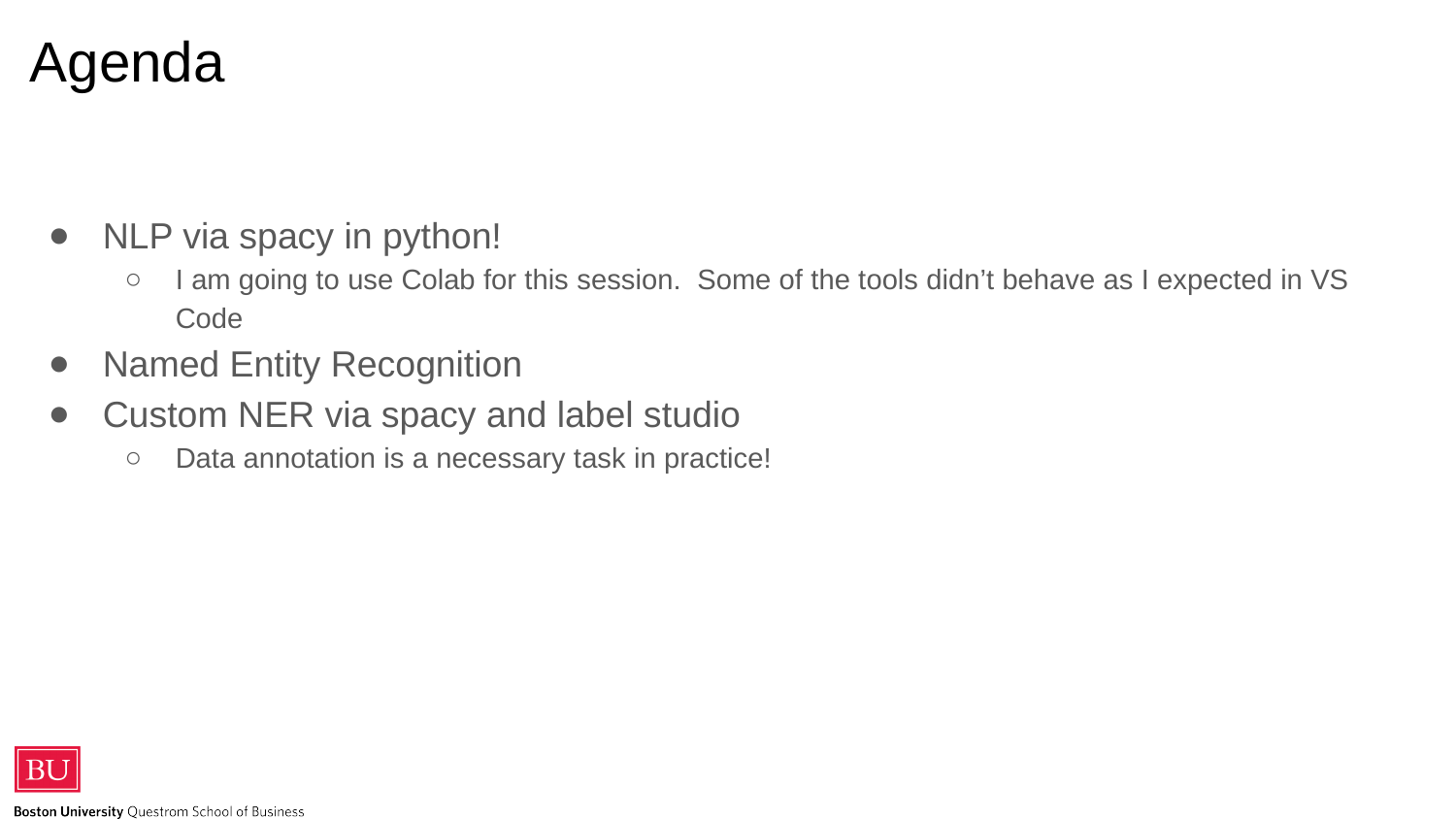

# Agenda

NLP via spacy in python!
I am going to use Colab for this session.  Some of the tools didn’t behave as I expected in VS Code
Named Entity Recognition
Custom NER via spacy and label studio
Data annotation is a necessary task in practice!